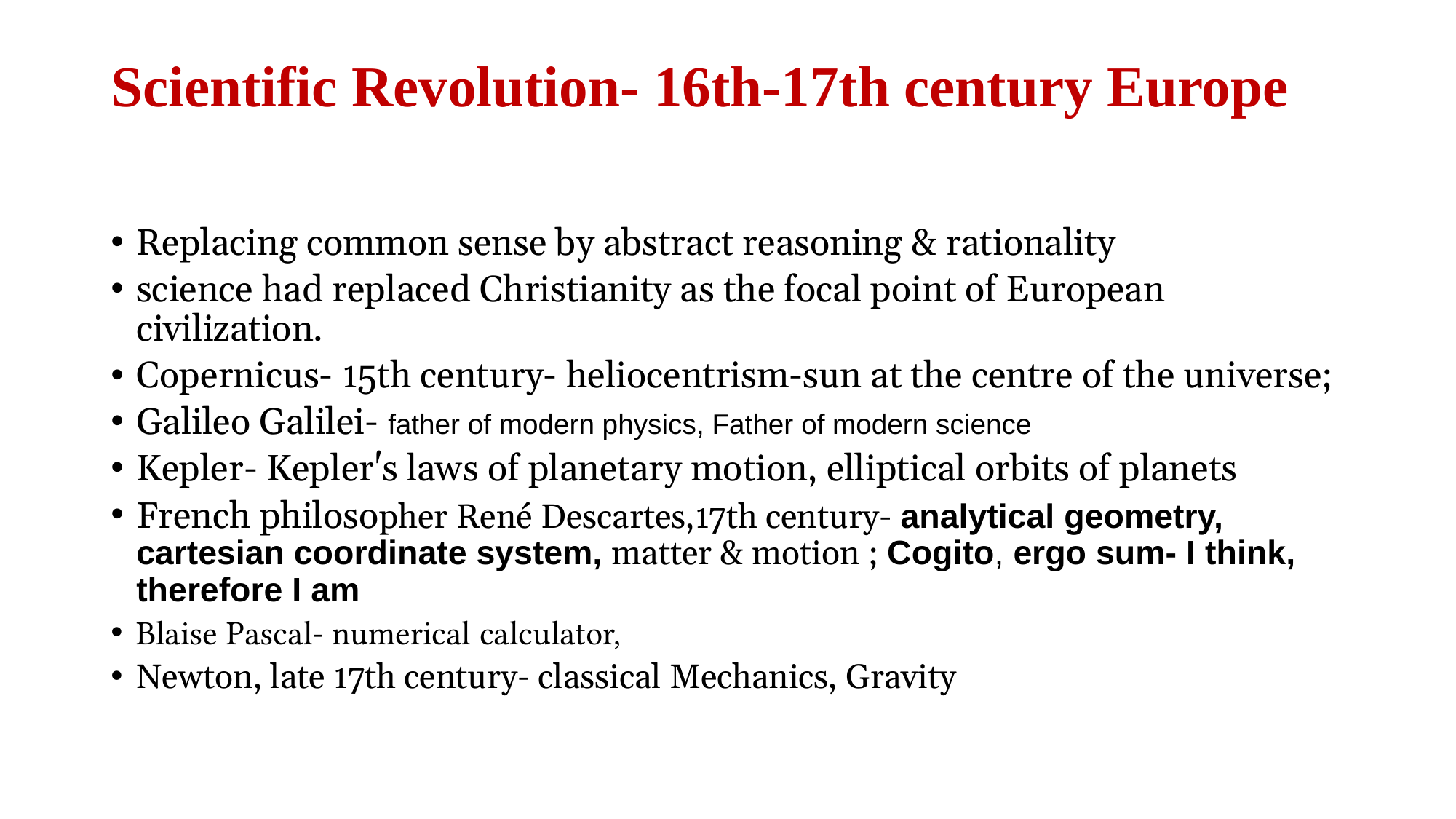

# Scientific Revolution- 16th-17th century Europe
Replacing common sense by abstract reasoning & rationality
science had replaced Christianity as the focal point of European civilization.
Copernicus- 15th century- heliocentrism-sun at the centre of the universe;
Galileo Galilei- father of modern physics, Father of modern science
Kepler- Kepler's laws of planetary motion, elliptical orbits of planets
French philosopher René Descartes,17th century- analytical geometry, cartesian coordinate system, matter & motion ; Cogito, ergo sum- I think, therefore I am
Blaise Pascal- numerical calculator,
Newton, late 17th century- classical Mechanics, Gravity